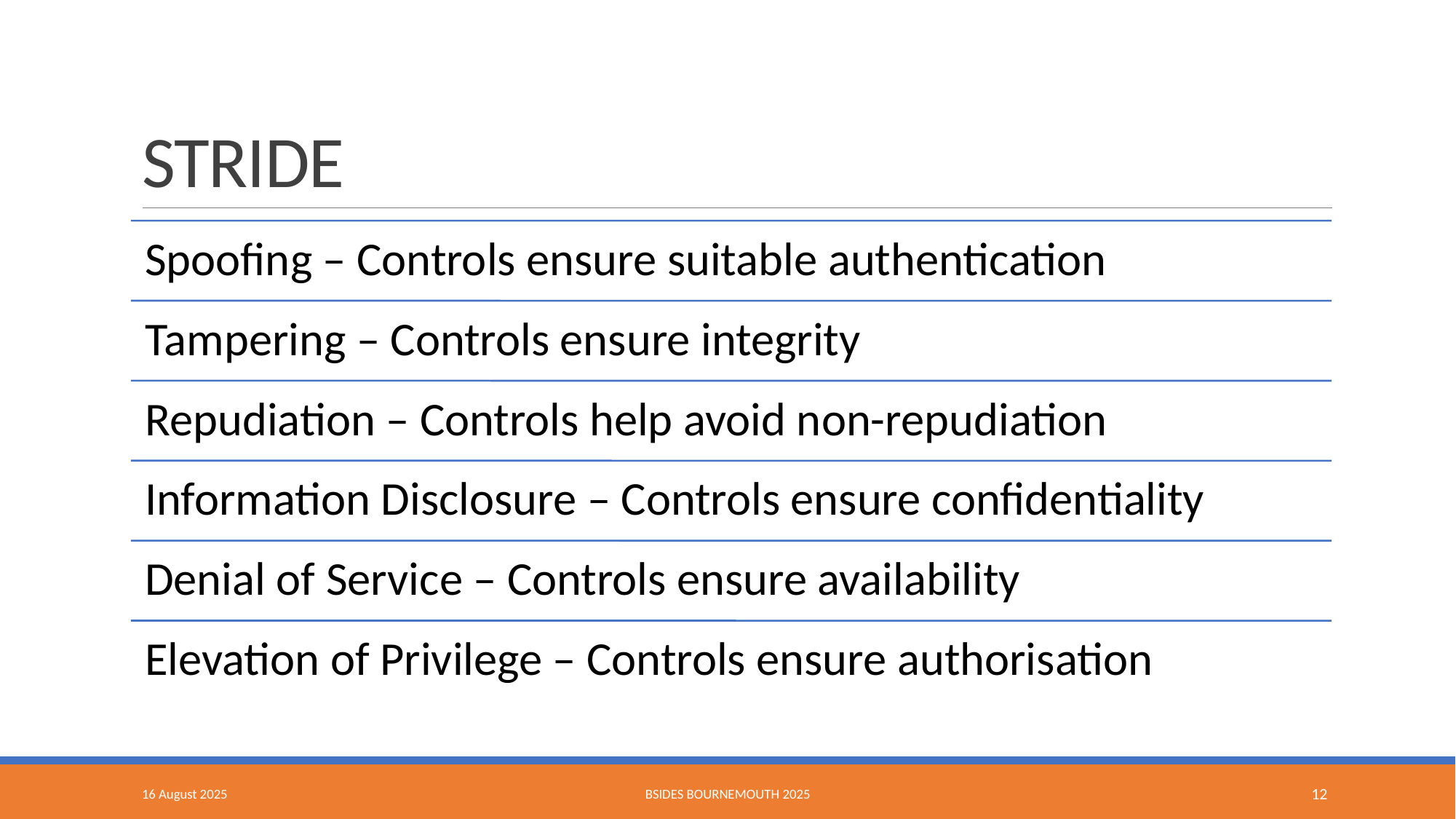

# STRIDE
Spoofing – Controls ensure suitable authentication
Tampering – Controls ensure integrity
Repudiation – Controls help avoid non-repudiation
Information Disclosure – Controls ensure confidentiality
Denial of Service – Controls ensure availability
Elevation of Privilege – Controls ensure authorisation
16 August 2025
BSides Bournemouth 2025
12